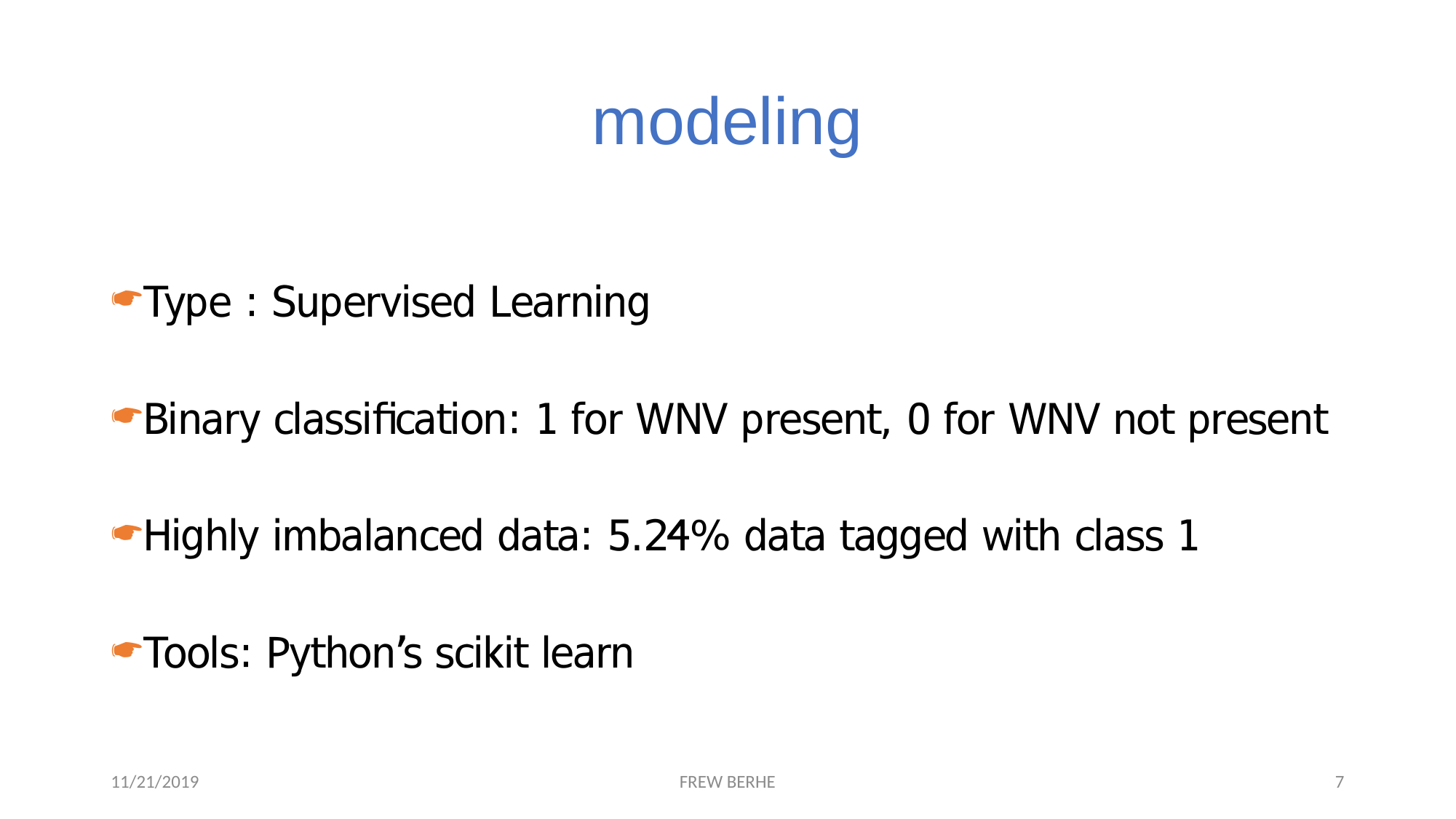

# modeling
Type : Supervised Learning
Binary classification: 1 for WNV present, 0 for WNV not present
Highly imbalanced data: 5.24% data tagged with class 1
Tools: Python’s scikit learn
11/21/2019
FREW BERHE
7